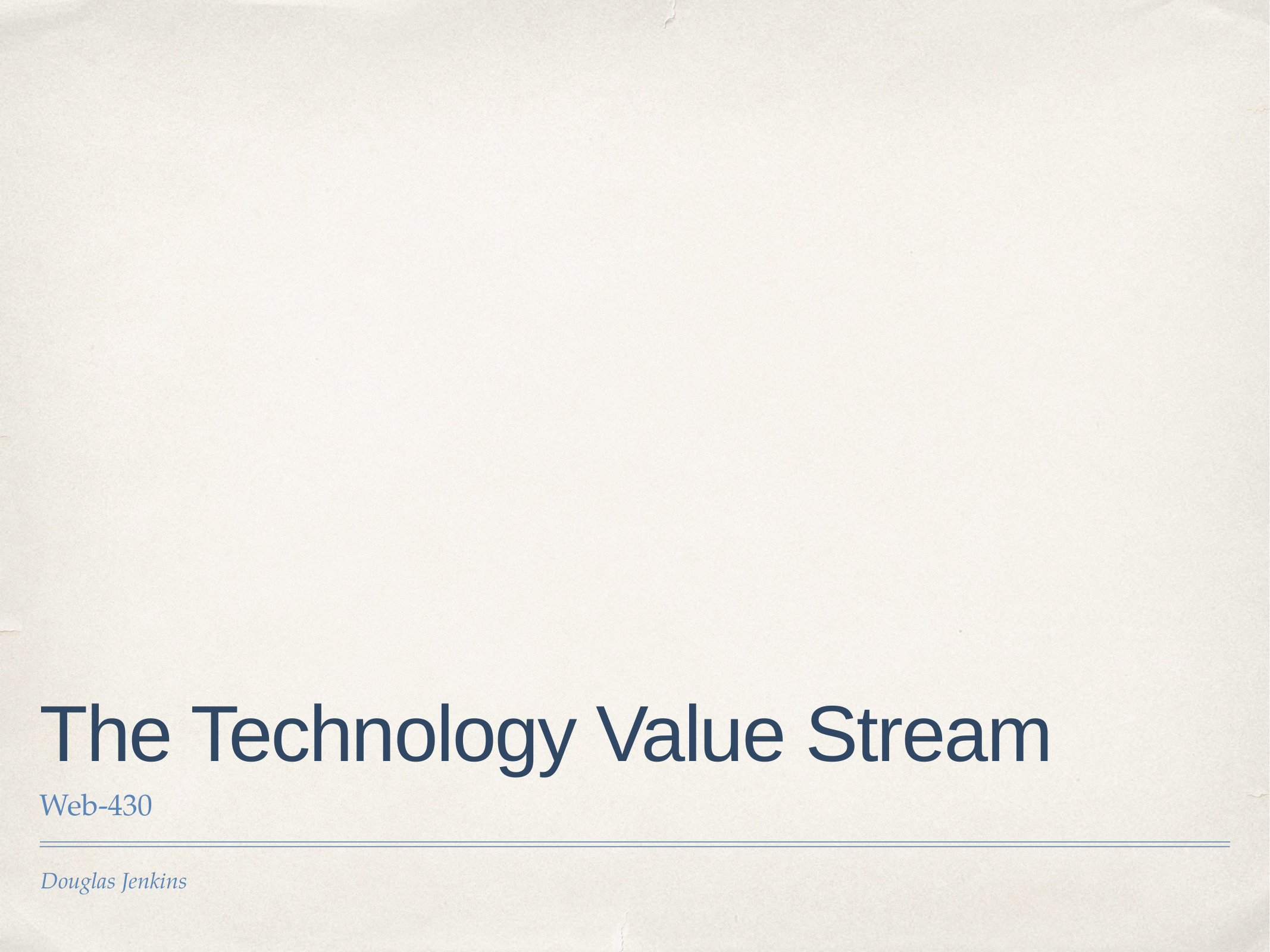

# The Technology Value Stream
Web-430
Douglas Jenkins